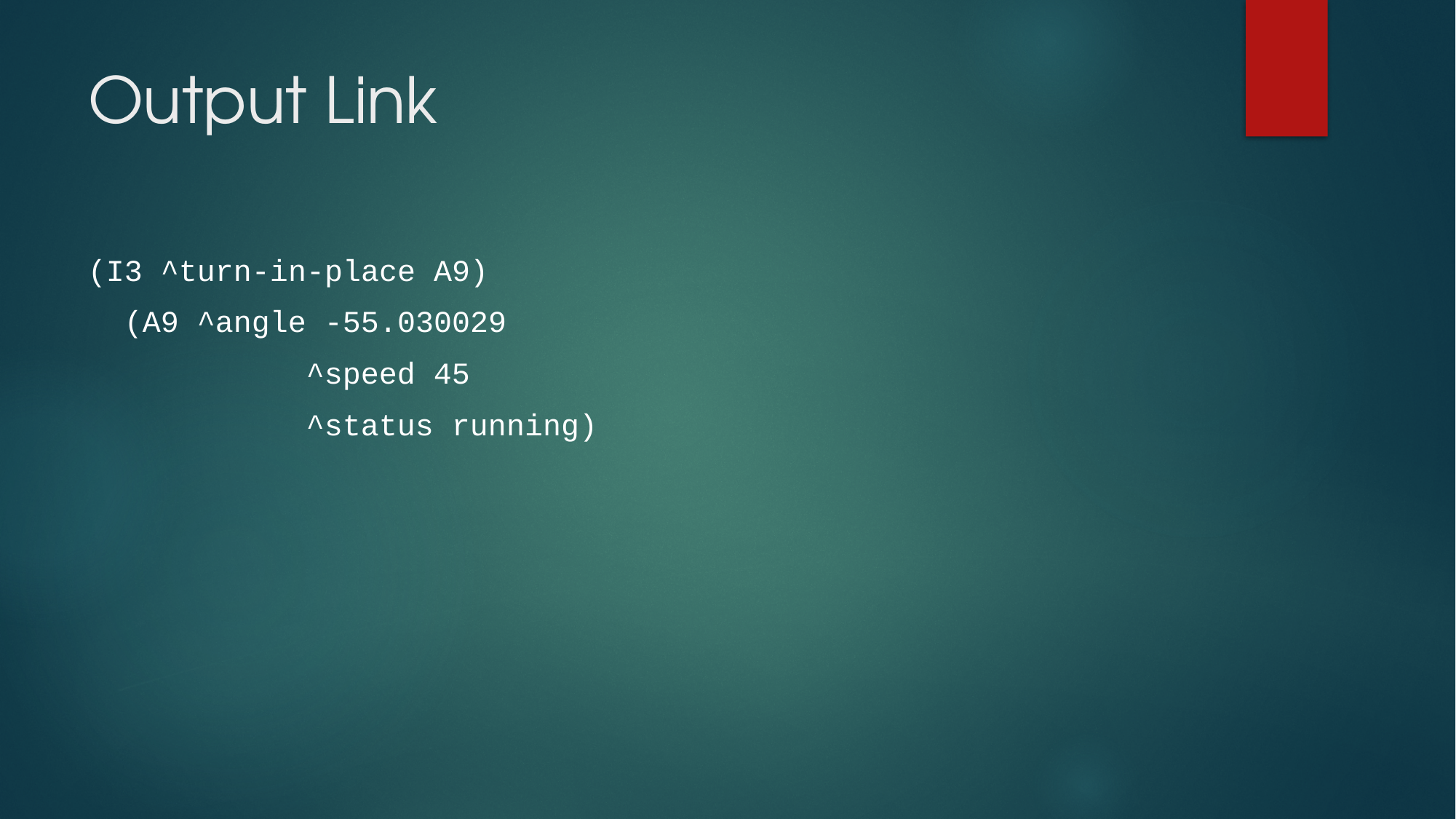

# Output Link
(I3 ^turn-in-place A9)
  (A9	^angle -55.030029
		^speed 45
		^status running)